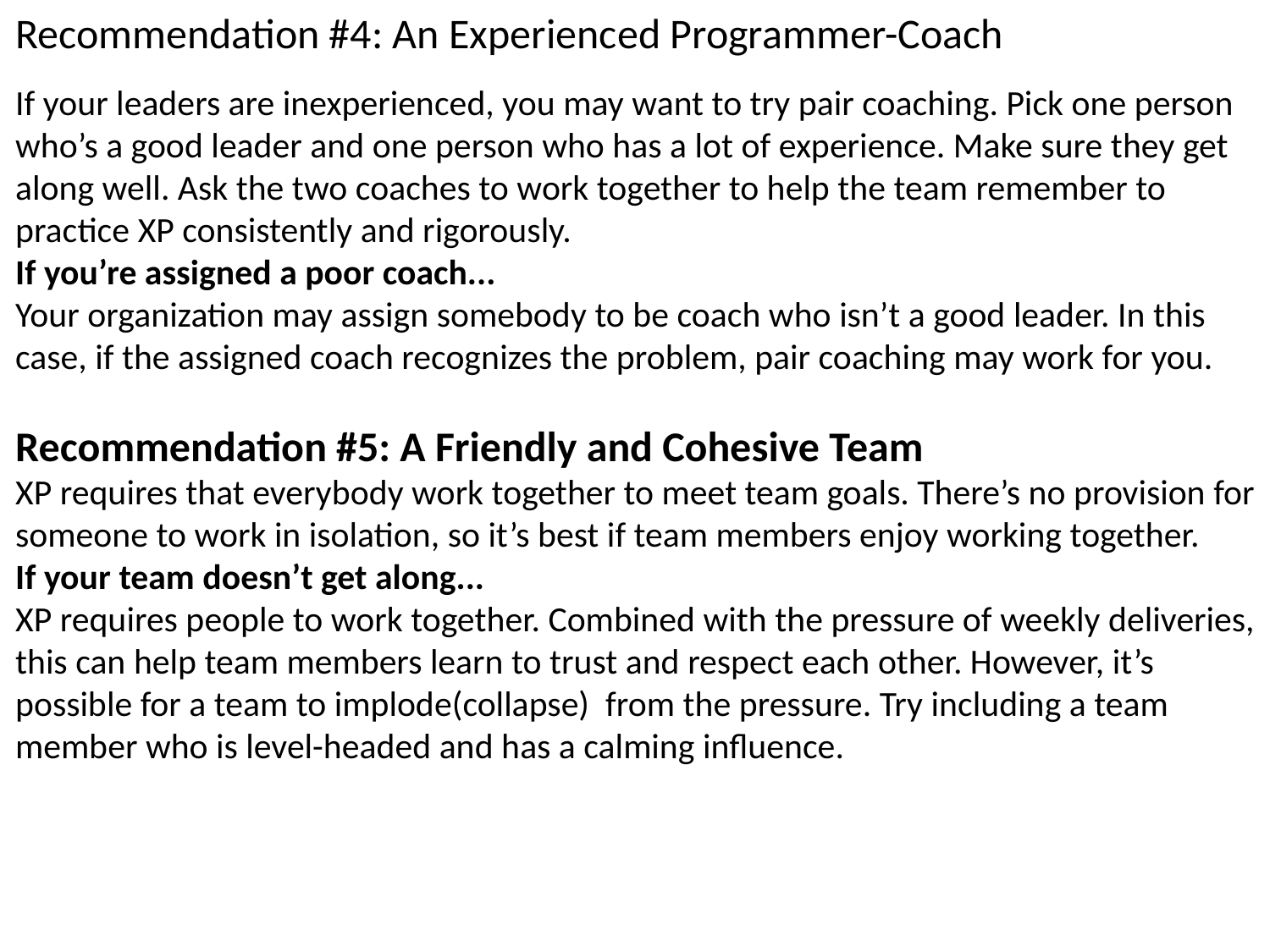

Recommendation #4: An Experienced Programmer-Coach
If your leaders are inexperienced, you may want to try pair coaching. Pick one person who’s a good leader and one person who has a lot of experience. Make sure they get along well. Ask the two coaches to work together to help the team remember to practice XP consistently and rigorously.
If you’re assigned a poor coach...
Your organization may assign somebody to be coach who isn’t a good leader. In this case, if the assigned coach recognizes the problem, pair coaching may work for you.

Recommendation #5: A Friendly and Cohesive Team
XP requires that everybody work together to meet team goals. There’s no provision for
someone to work in isolation, so it’s best if team members enjoy working together.
If your team doesn’t get along...
XP requires people to work together. Combined with the pressure of weekly deliveries, this can help team members learn to trust and respect each other. However, it’s possible for a team to implode(collapse)  from the pressure. Try including a team member who is level-headed and has a calming influence.